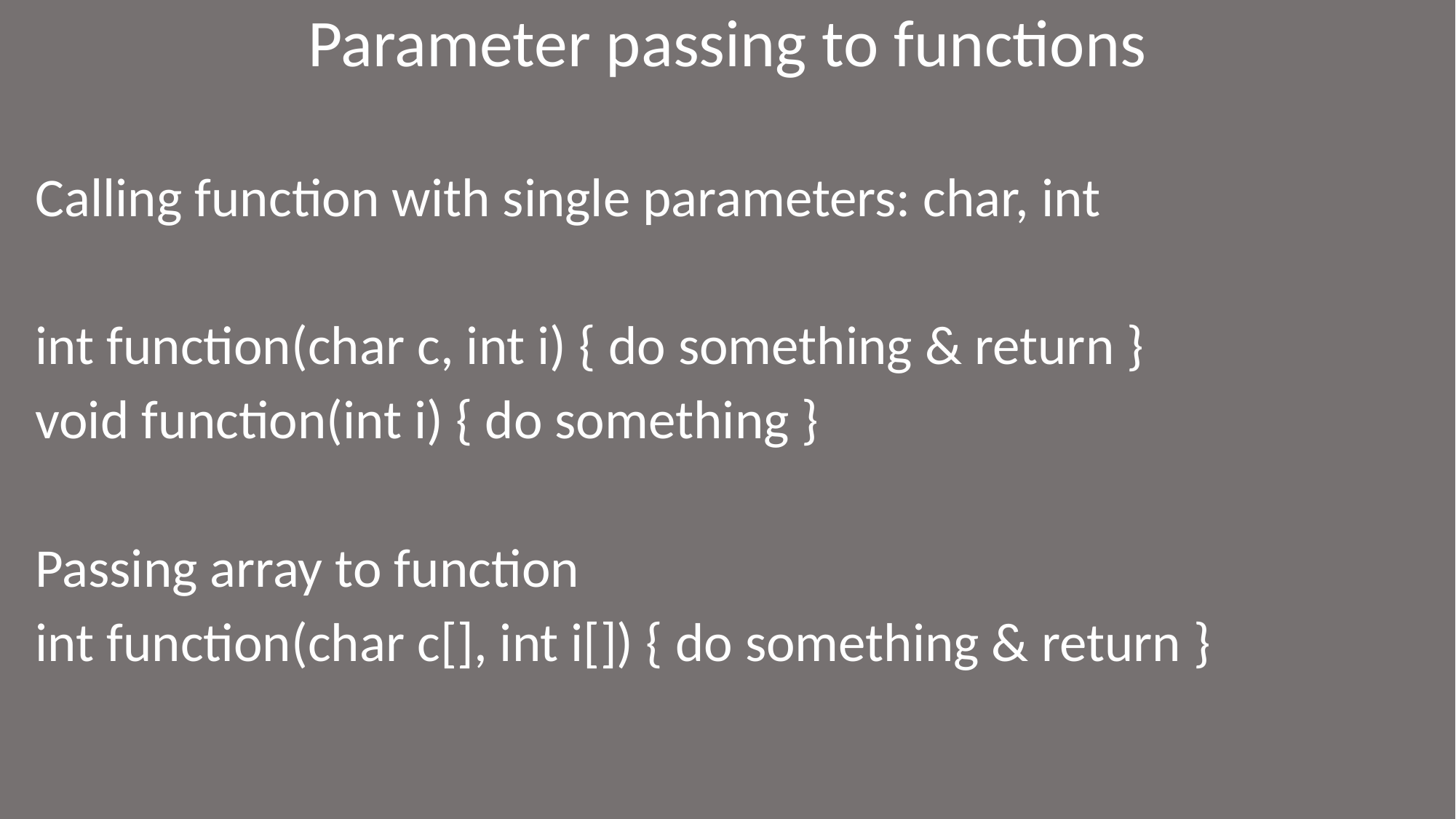

# Parameter passing to functions
Calling function with single parameters: char, int

int function(char c, int i) { do something & return }
void function(int i) { do something }

Passing array to function
int function(char c[], int i[]) { do something & return }